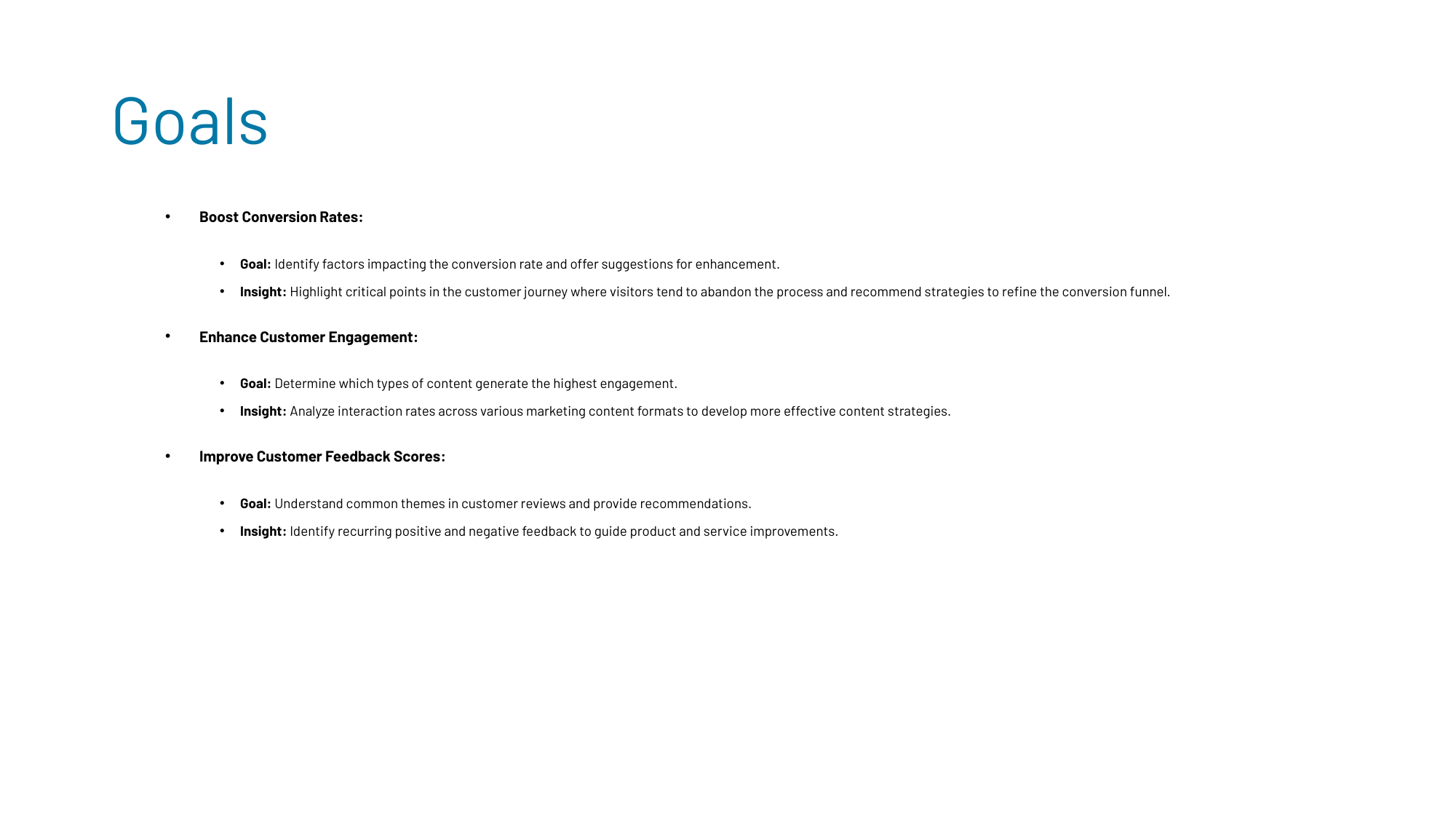

# Goals
Boost Conversion Rates:

Goal: Identify factors impacting the conversion rate and offer suggestions for enhancement.
Insight: Highlight critical points in the customer journey where visitors tend to abandon the process and recommend strategies to refine the conversion funnel.

Enhance Customer Engagement:

Goal: Determine which types of content generate the highest engagement.
Insight: Analyze interaction rates across various marketing content formats to develop more effective content strategies.

Improve Customer Feedback Scores:

Goal: Understand common themes in customer reviews and provide recommendations.
Insight: Identify recurring positive and negative feedback to guide product and service improvements.